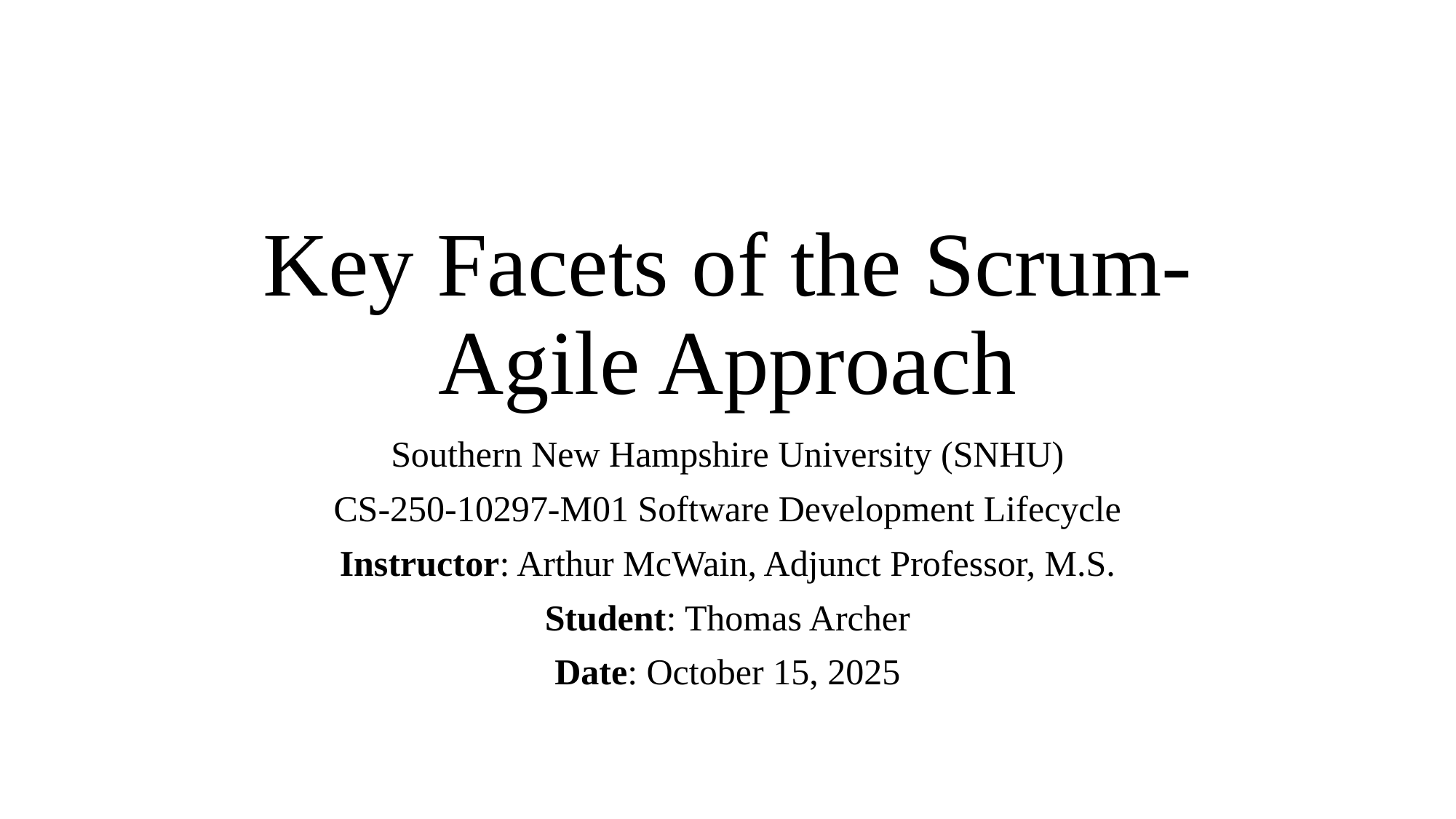

# Key Facets of the Scrum-Agile Approach
Southern New Hampshire University (SNHU)
CS-250-10297-M01 Software Development Lifecycle
Instructor: Arthur McWain, Adjunct Professor, M.S.
Student: Thomas Archer
Date: October 15, 2025